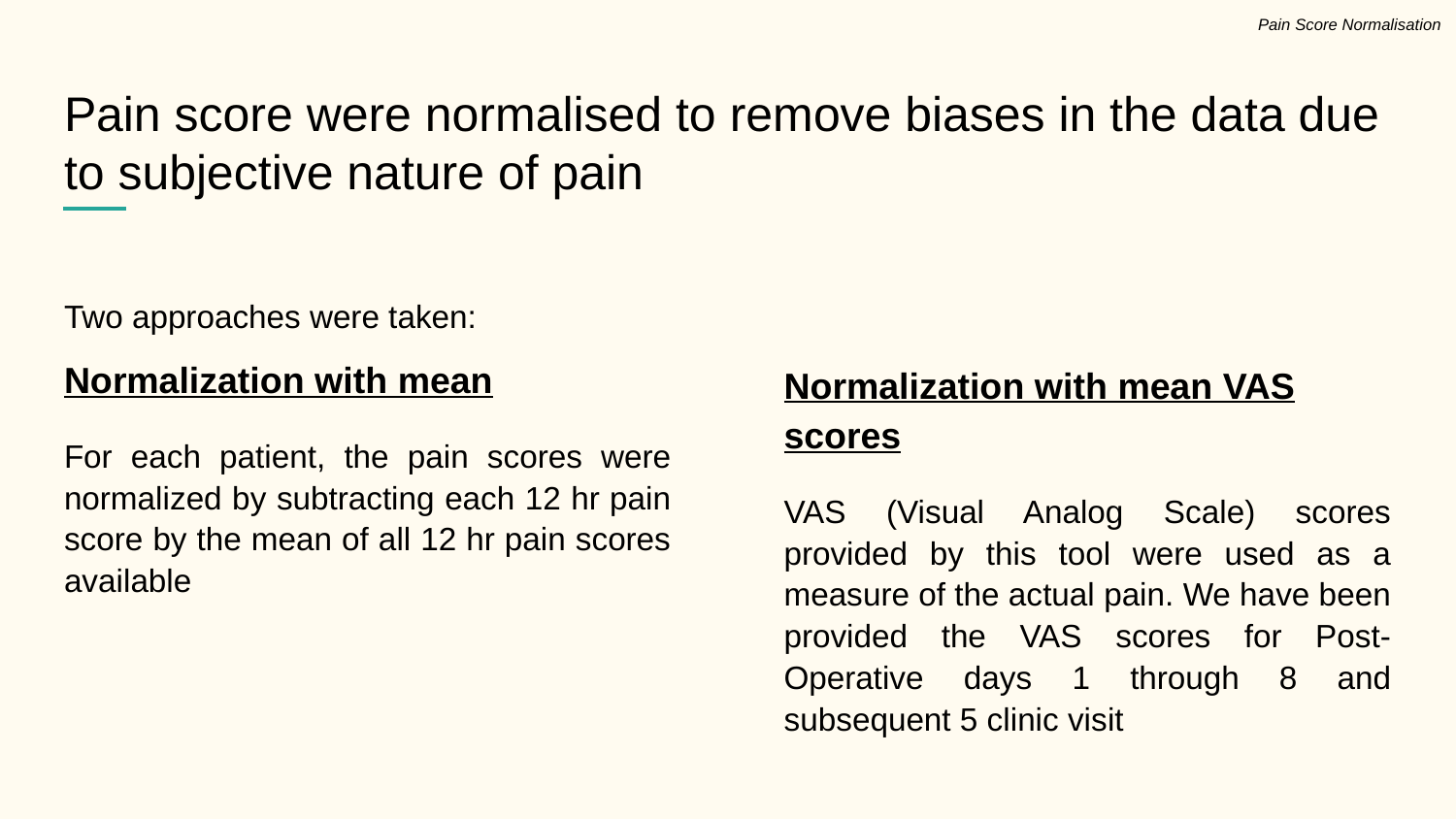

Pain Score Normalisation
# Pain score were normalised to remove biases in the data due to subjective nature of pain

Two approaches were taken:

Normalization with mean
For each patient, the pain scores were normalized by subtracting each 12 hr pain score by the mean of all 12 hr pain scores available
Normalization with mean VAS scores
VAS (Visual Analog Scale) scores provided by this tool were used as a measure of the actual pain. We have been provided the VAS scores for Post-Operative days 1 through 8 and subsequent 5 clinic visit